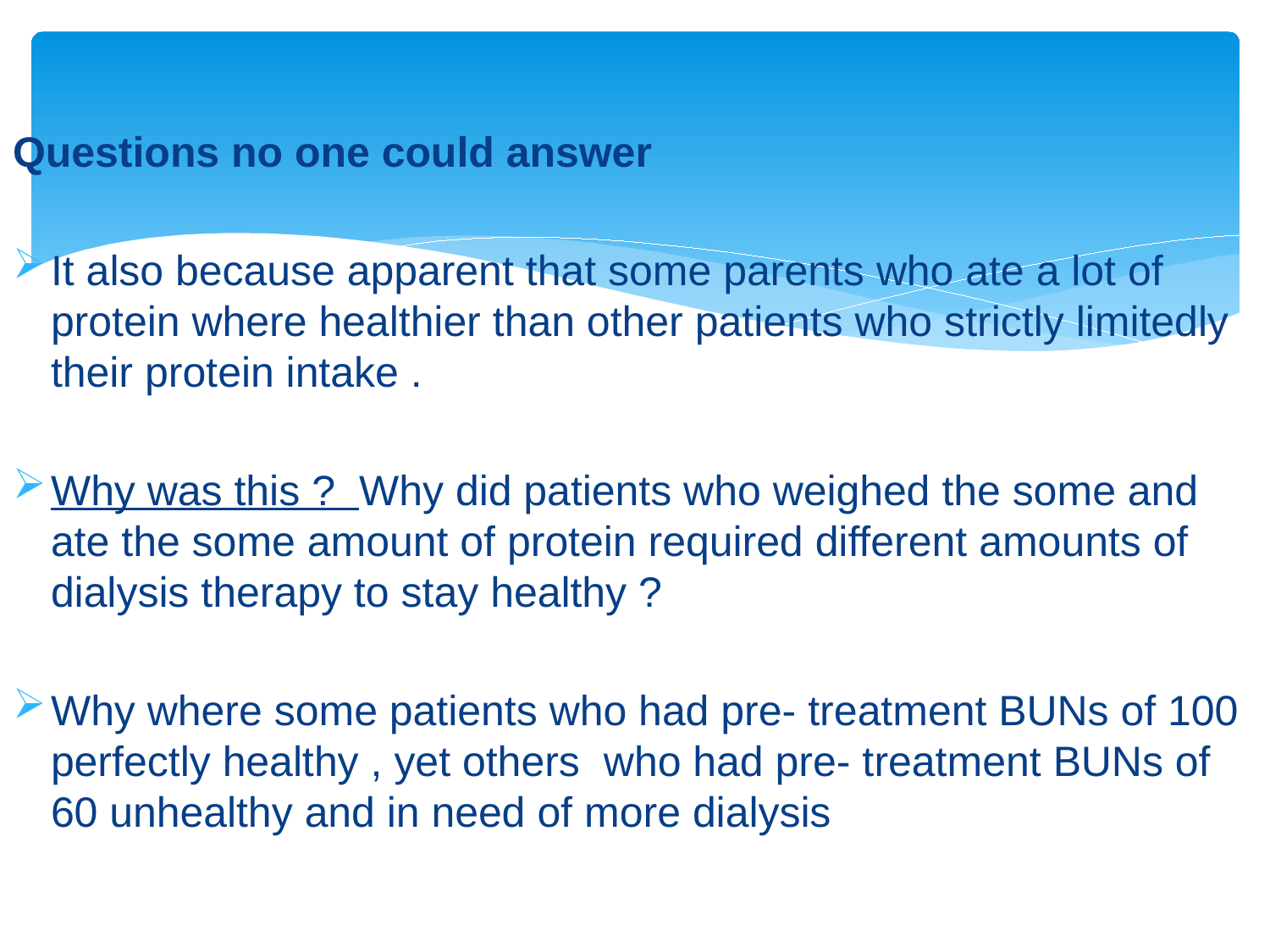

Questions no one could answer

It also because apparent that some parents who ate a lot of protein where healthier than other patients who strictly limitedly their protein intake .

Why was this ?  Why did patients who weighed the some and ate the some amount of protein required different amounts of dialysis therapy to stay healthy ?

Why where some patients who had pre- treatment BUNs of 100 perfectly healthy , yet others  who had pre- treatment BUNs of 60 unhealthy and in need of more dialysis

#